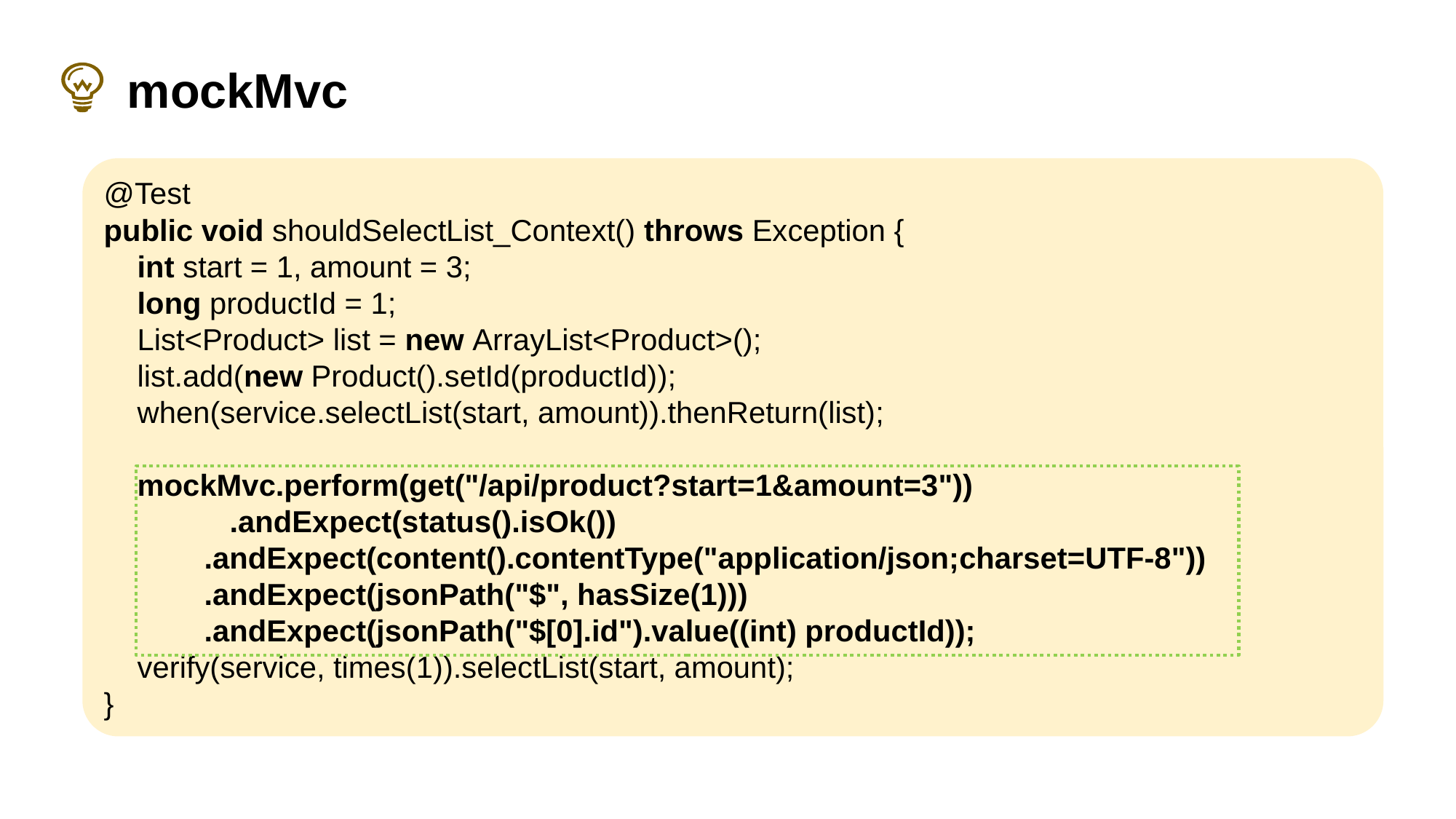

mockMvc

@Test
public void shouldSelectList_Context() throws Exception {
    int start = 1, amount = 3;
    long productId = 1;
    List<Product> list = new ArrayList<Product>();
    list.add(new Product().setId(productId));
    when(service.selectList(start, amount)).thenReturn(list);
    mockMvc.perform(get("/api/product?start=1&amount=3"))
	  .andExpect(status().isOk())
            .andExpect(content().contentType("application/json;charset=UTF-8"))
            .andExpect(jsonPath("$", hasSize(1)))
            .andExpect(jsonPath("$[0].id").value((int) productId));
    verify(service, times(1)).selectList(start, amount);
}